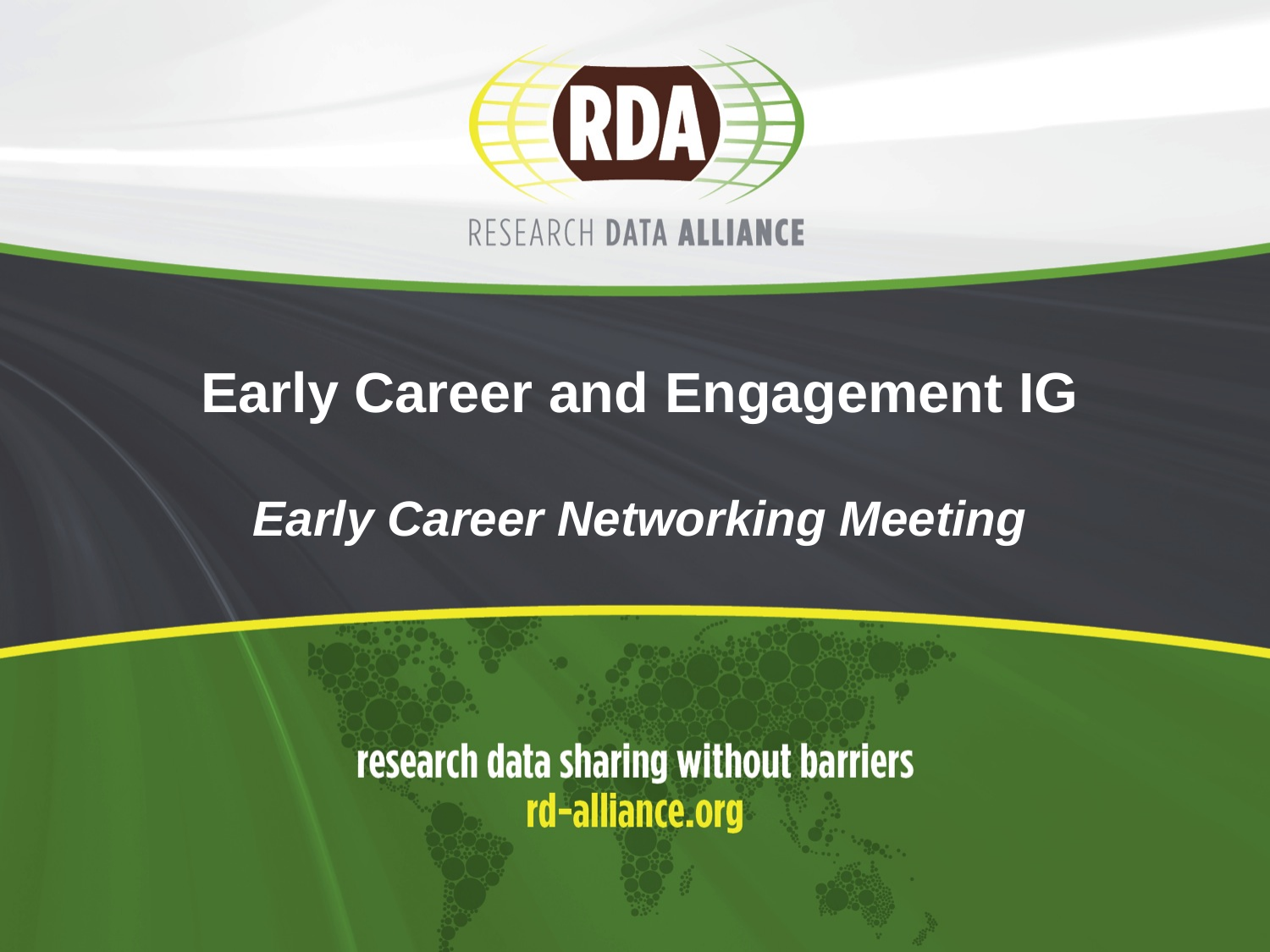

# Early Career and Engagement IG Early Career Networking Meeting